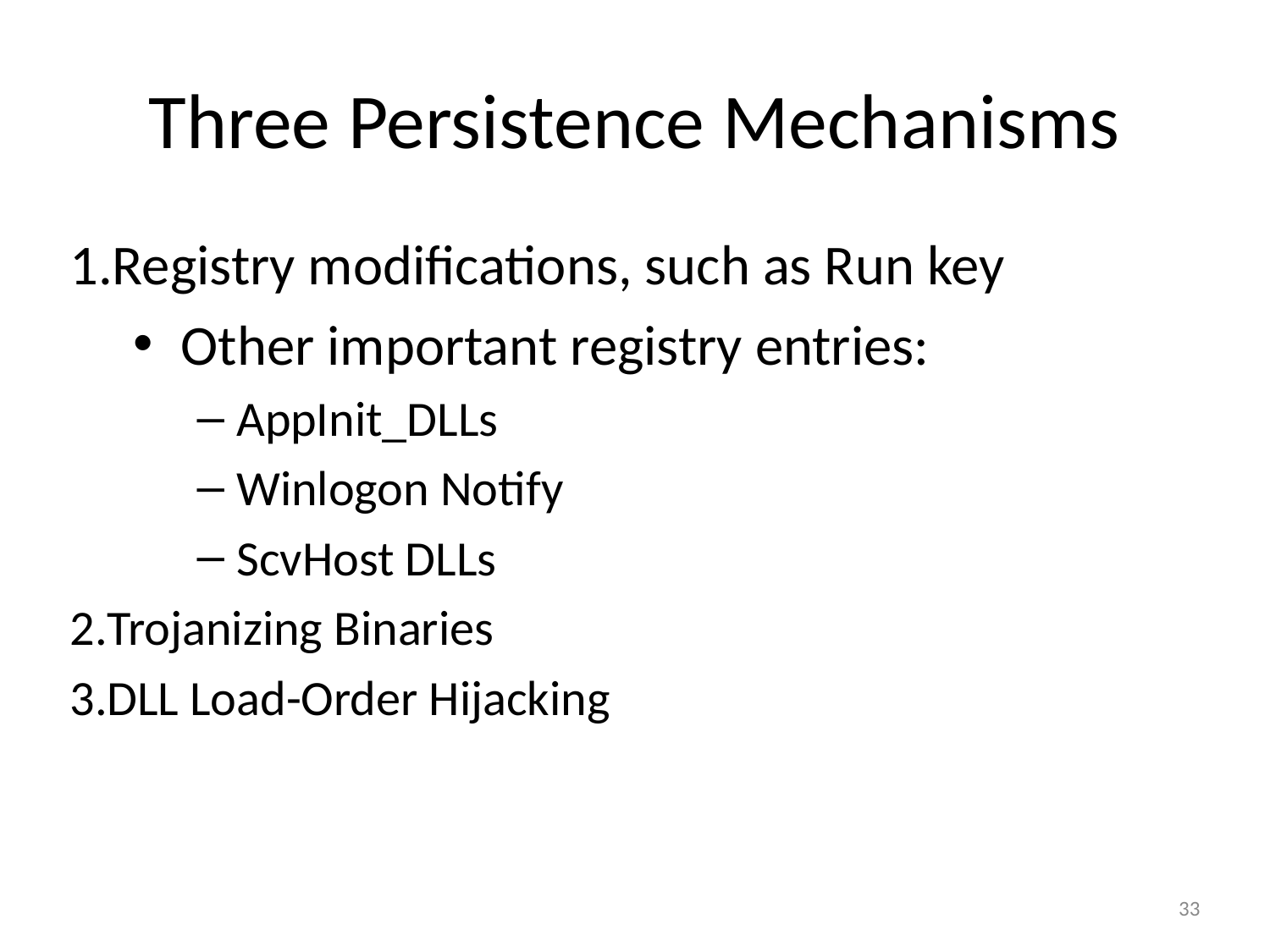

Three Persistence Mechanisms
Registry modifications, such as Run key
Other important registry entries:
AppInit_DLLs
Winlogon Notify
ScvHost DLLs
Trojanizing Binaries
DLL Load-Order Hijacking
33